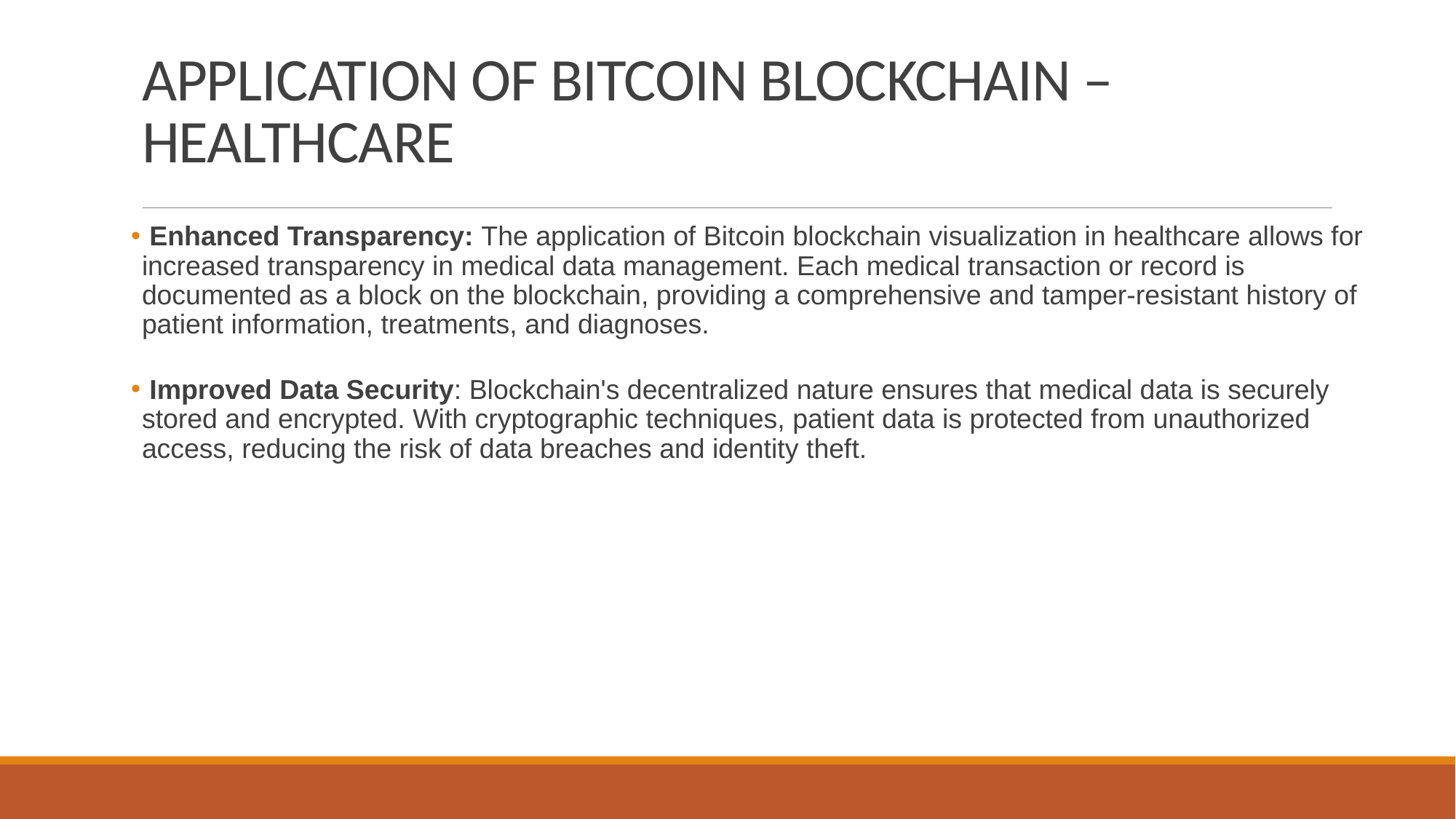

# APPLICATION OF BITCOIN BLOCKCHAIN – HEALTHCARE
 Enhanced Transparency: The application of Bitcoin blockchain visualization in healthcare allows for increased transparency in medical data management. Each medical transaction or record is documented as a block on the blockchain, providing a comprehensive and tamper-resistant history of patient information, treatments, and diagnoses.

 Improved Data Security: Blockchain's decentralized nature ensures that medical data is securely stored and encrypted. With cryptographic techniques, patient data is protected from unauthorized access, reducing the risk of data breaches and identity theft.